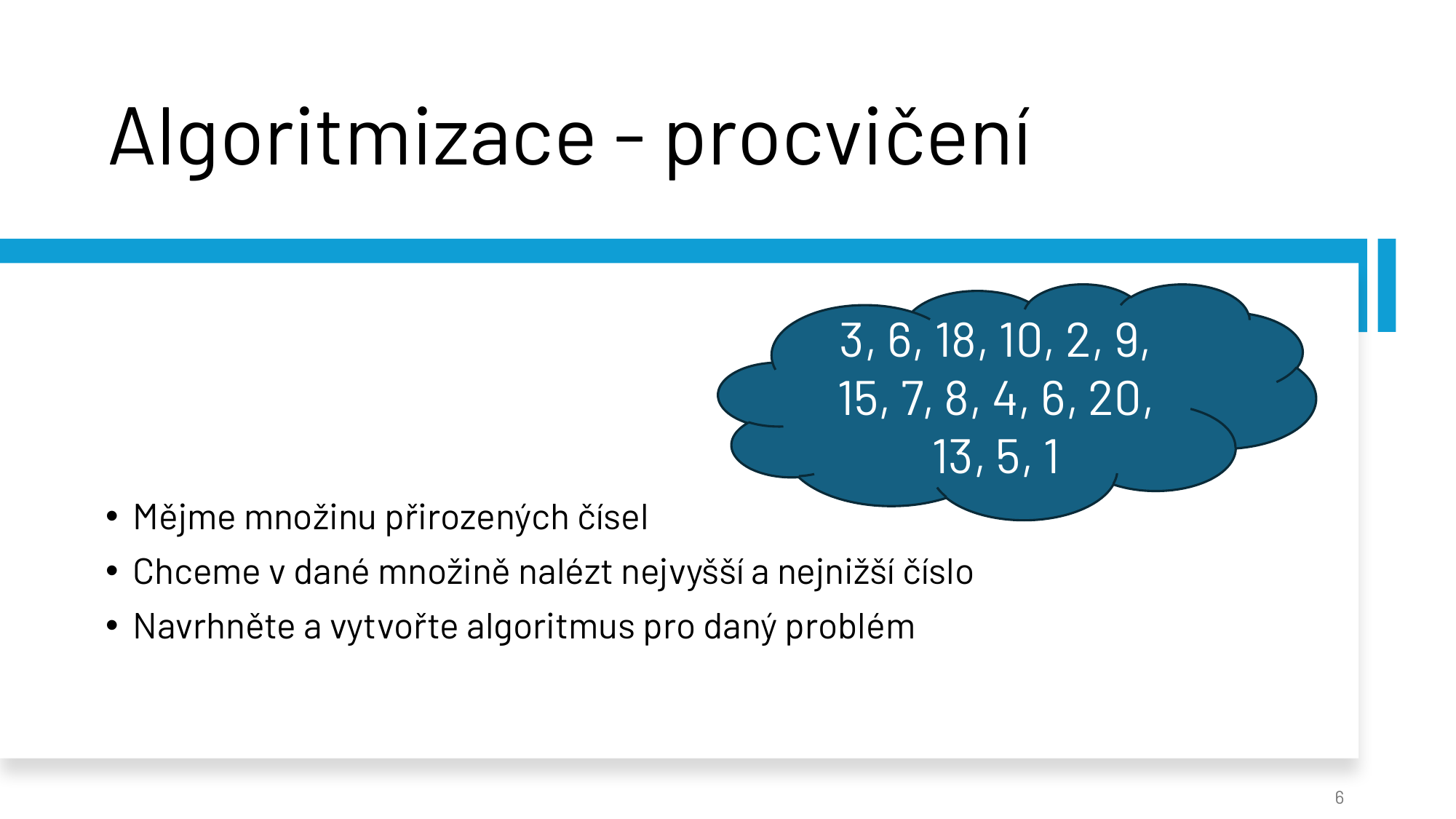

# Algoritmizace - procvičení

3, 6, 18, 10, 2, 9, 15, 7, 8, 4, 6, 20, 13, 5, 1

Mějme množinu přirozených čísel
Chceme v dané množině nalézt nejvyšší a nejnižší číslo
Navrhněte a vytvořte algoritmus pro daný problém

6